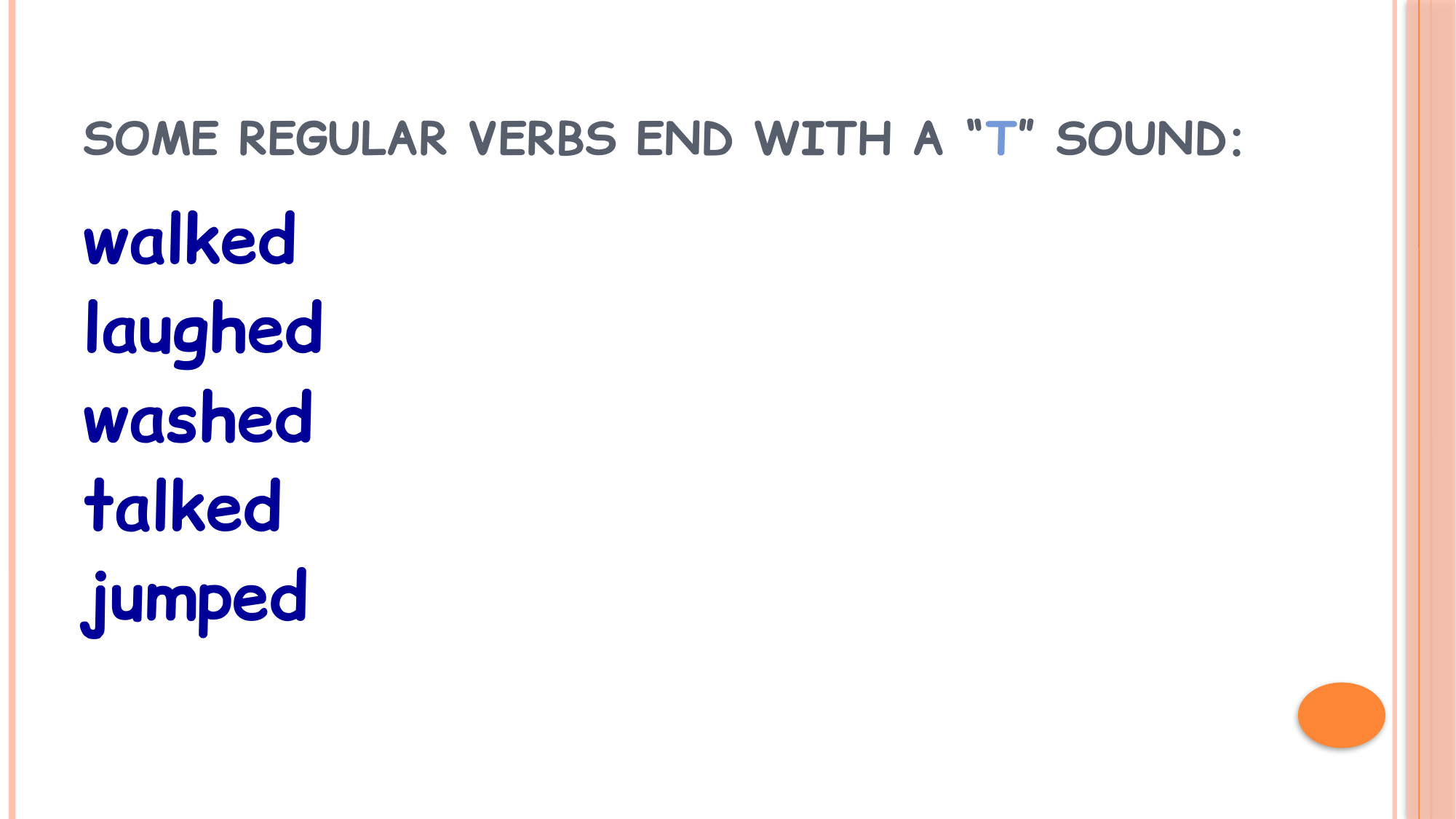

# Some regular verbs end with a “t” sound:
walked
laughed
washed
talked
jumped